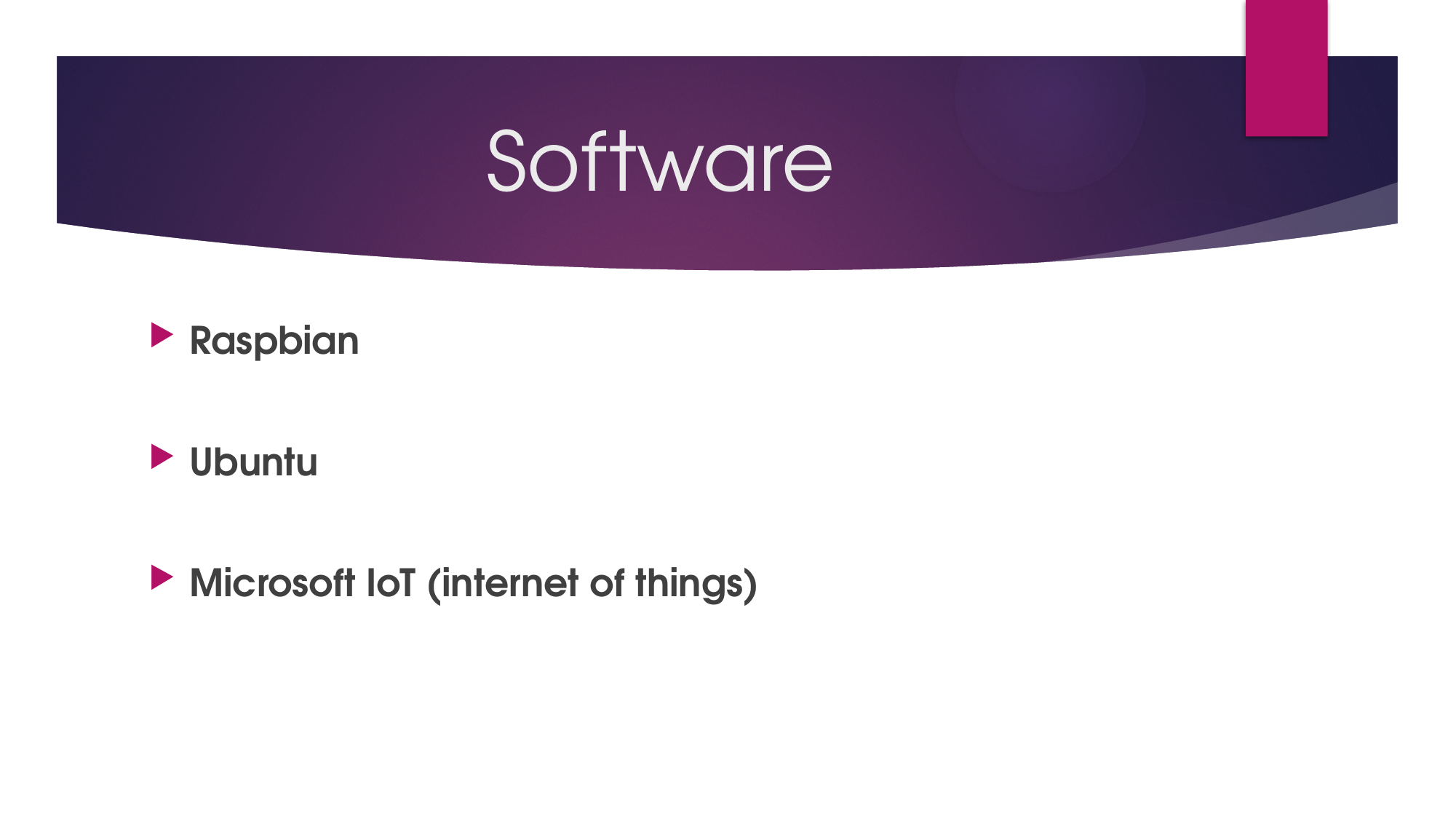

# Software
Raspbian

Ubuntu

Microsoft IoT (internet of things)